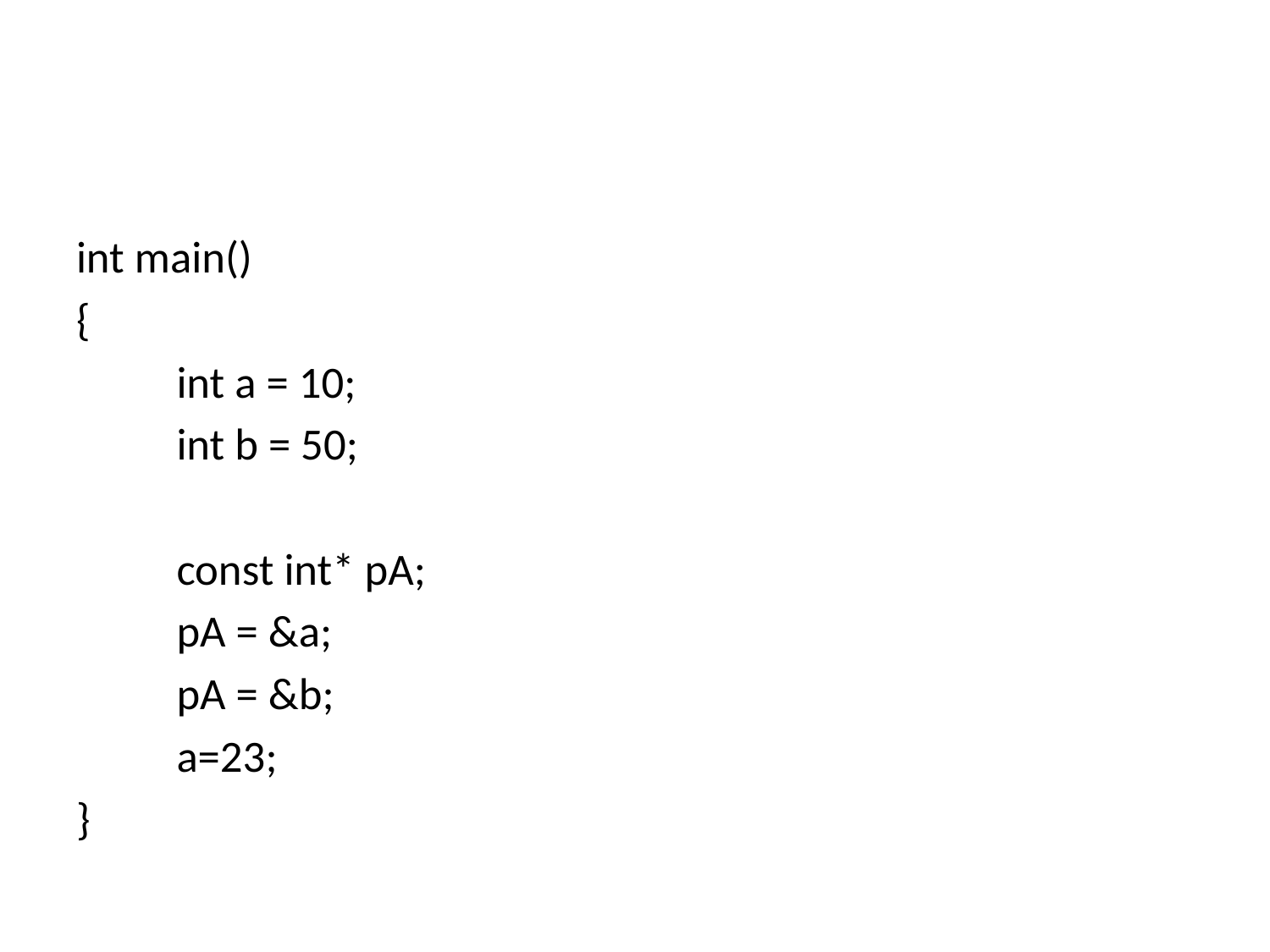

#
int main()
{
	int a = 10;
	int b = 50;

	const int* pA;
	pA = &a;
	pA = &b;
	a=23;
}